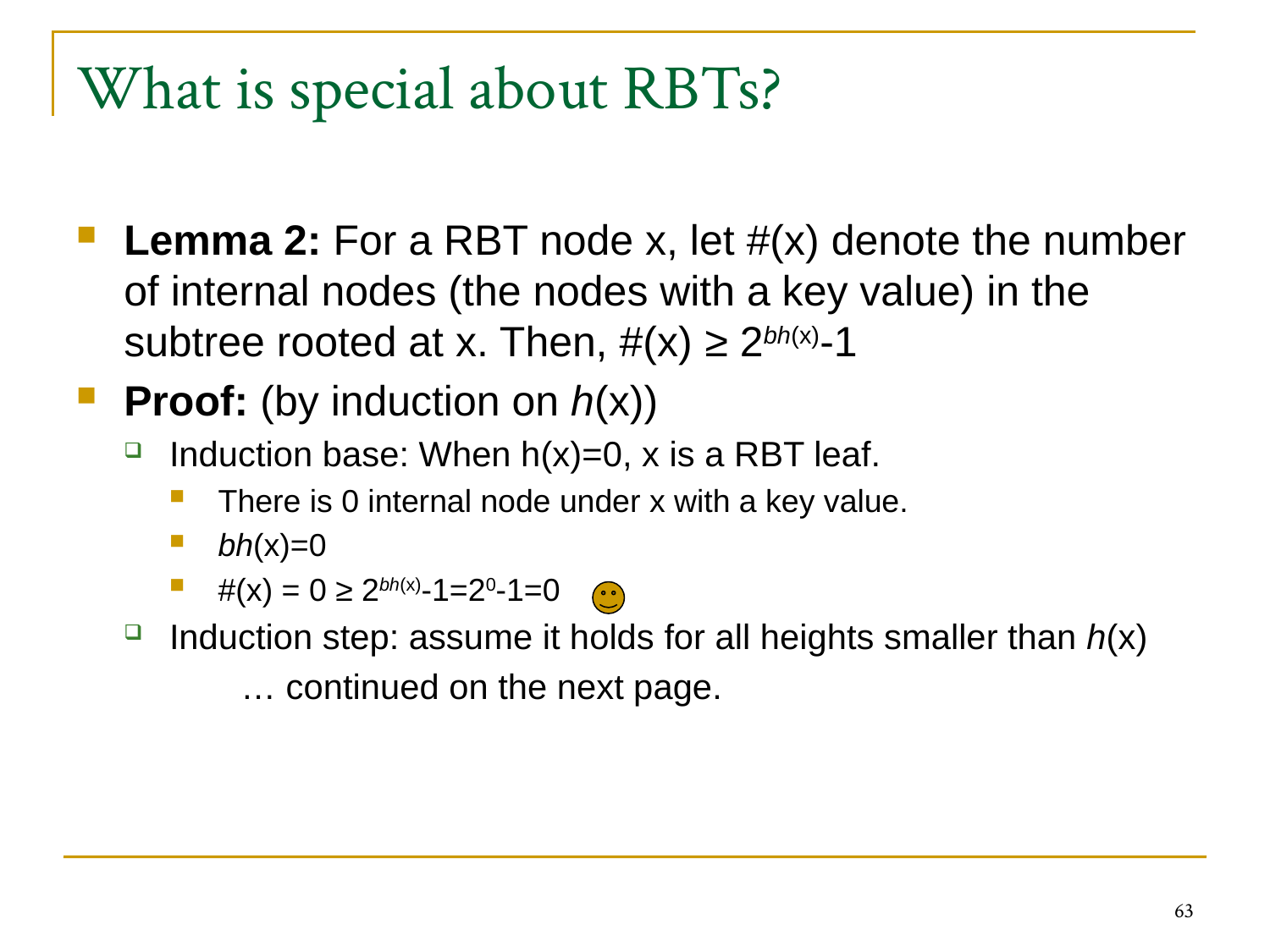

# What is special about RBTs?
Lemma 2: For a RBT node x, let #(x) denote the number of internal nodes (the nodes with a key value) in the subtree rooted at x. Then, #(x) ≥ 2bh(x)-1
Proof: (by induction on h(x))
Induction base: When h(x)=0, x is a RBT leaf.
There is 0 internal node under x with a key value.
bh(x)=0
#(x) = 0 ≥ 2bh(x)-1=20-1=0
Induction step: assume it holds for all heights smaller than h(x)
            … continued on the next page.

63